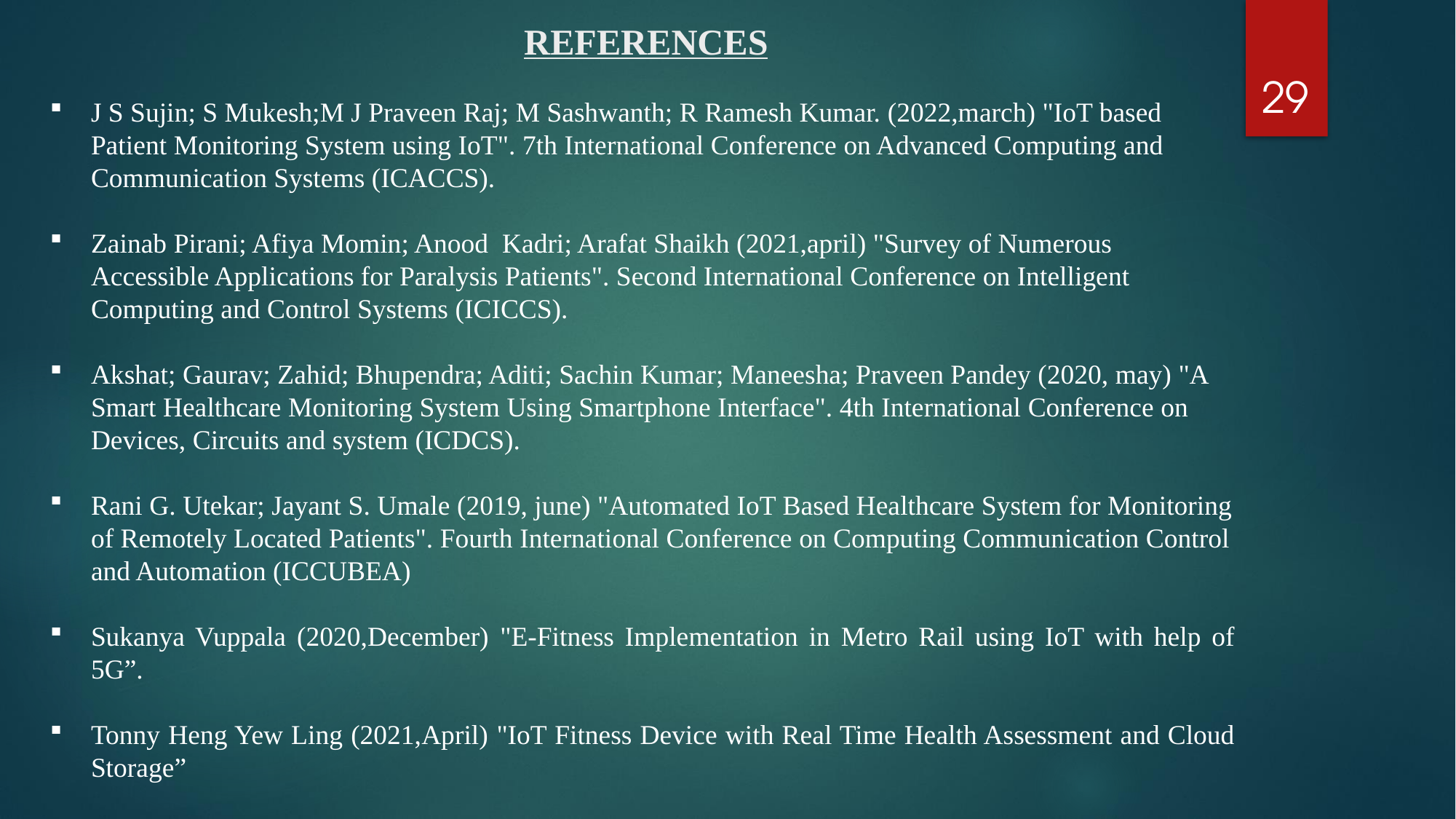

# REFERENCES
29

J S Sujin; S Mukesh;M J Praveen Raj; M Sashwanth; R Ramesh Kumar. (2022,march) "IoT based Patient Monitoring System using IoT". 7th International Conference on Advanced Computing and Communication Systems (ICACCS).

Zainab Pirani; Afiya Momin; Anood  Kadri; Arafat Shaikh (2021,april) "Survey of Numerous Accessible Applications for Paralysis Patients". Second International Conference on Intelligent Computing and Control Systems (ICICCS).

Akshat; Gaurav; Zahid; Bhupendra; Aditi; Sachin Kumar; Maneesha; Praveen Pandey (2020, may) "A Smart Healthcare Monitoring System Using Smartphone Interface". 4th International Conference on Devices, Circuits and system (ICDCS).

Rani G. Utekar; Jayant S. Umale (2019, june) "Automated IoT Based Healthcare System for Monitoring of Remotely Located Patients". Fourth International Conference on Computing Communication Control and Automation (ICCUBEA)

Sukanya Vuppala (2020,December) "E-Fitness Implementation in Metro Rail using IoT with help of 5G”.

Tonny Heng Yew Ling (2021,April) "IoT Fitness Device with Real Time Health Assessment and Cloud Storage”